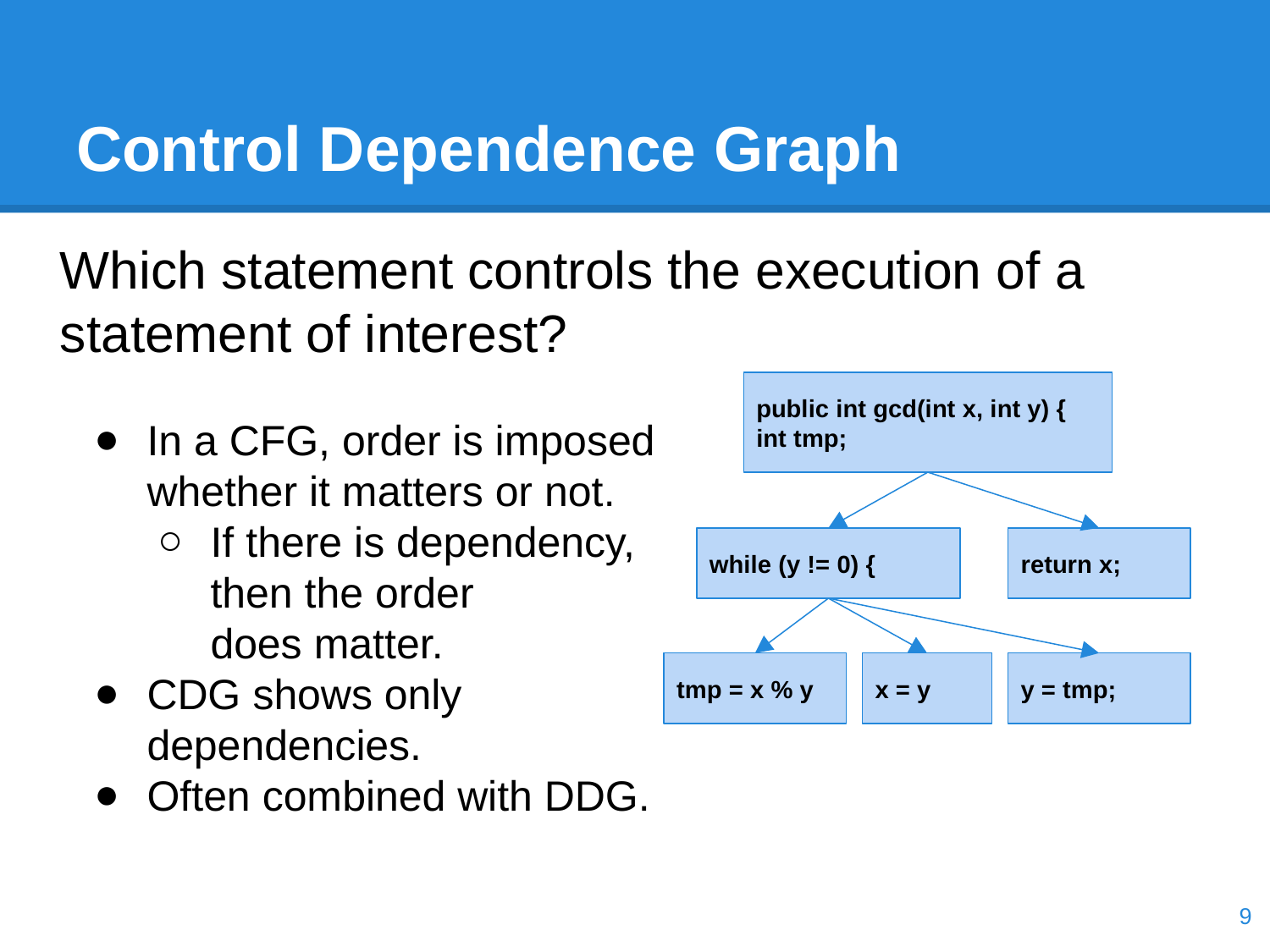

# Control Dependence Graph
Which statement controls the execution of a statement of interest?
public int gcd(int x, int y) {
int tmp;
In a CFG, order is imposed whether it matters or not.
If there is dependency, then the order
does matter.
CDG shows only dependencies.
Often combined with DDG.
return x;
while (y != 0) {
x = y
y = tmp;
tmp = x % y
9